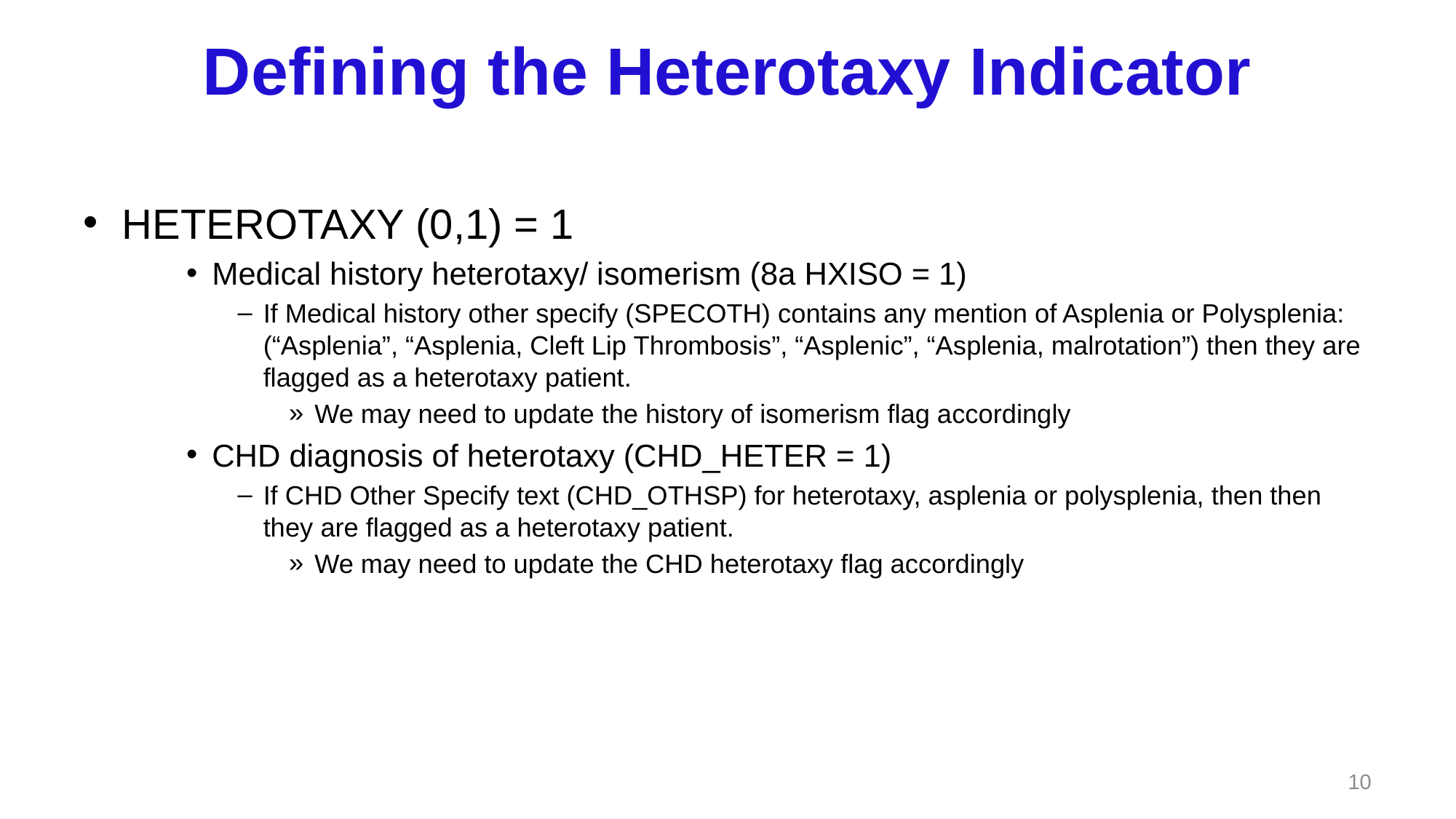

# Defining the Heterotaxy Indicator
HETEROTAXY (0,1) = 1
Medical history heterotaxy/ isomerism (8a HXISO = 1)
If Medical history other specify (SPECOTH) contains any mention of Asplenia or Polysplenia: (“Asplenia”, “Asplenia, Cleft Lip Thrombosis”, “Asplenic”, “Asplenia, malrotation”) then they are flagged as a heterotaxy patient.
We may need to update the history of isomerism flag accordingly
CHD diagnosis of heterotaxy (CHD_HETER = 1)
If CHD Other Specify text (CHD_OTHSP) for heterotaxy, asplenia or polysplenia, then then they are flagged as a heterotaxy patient.
We may need to update the CHD heterotaxy flag accordingly

10